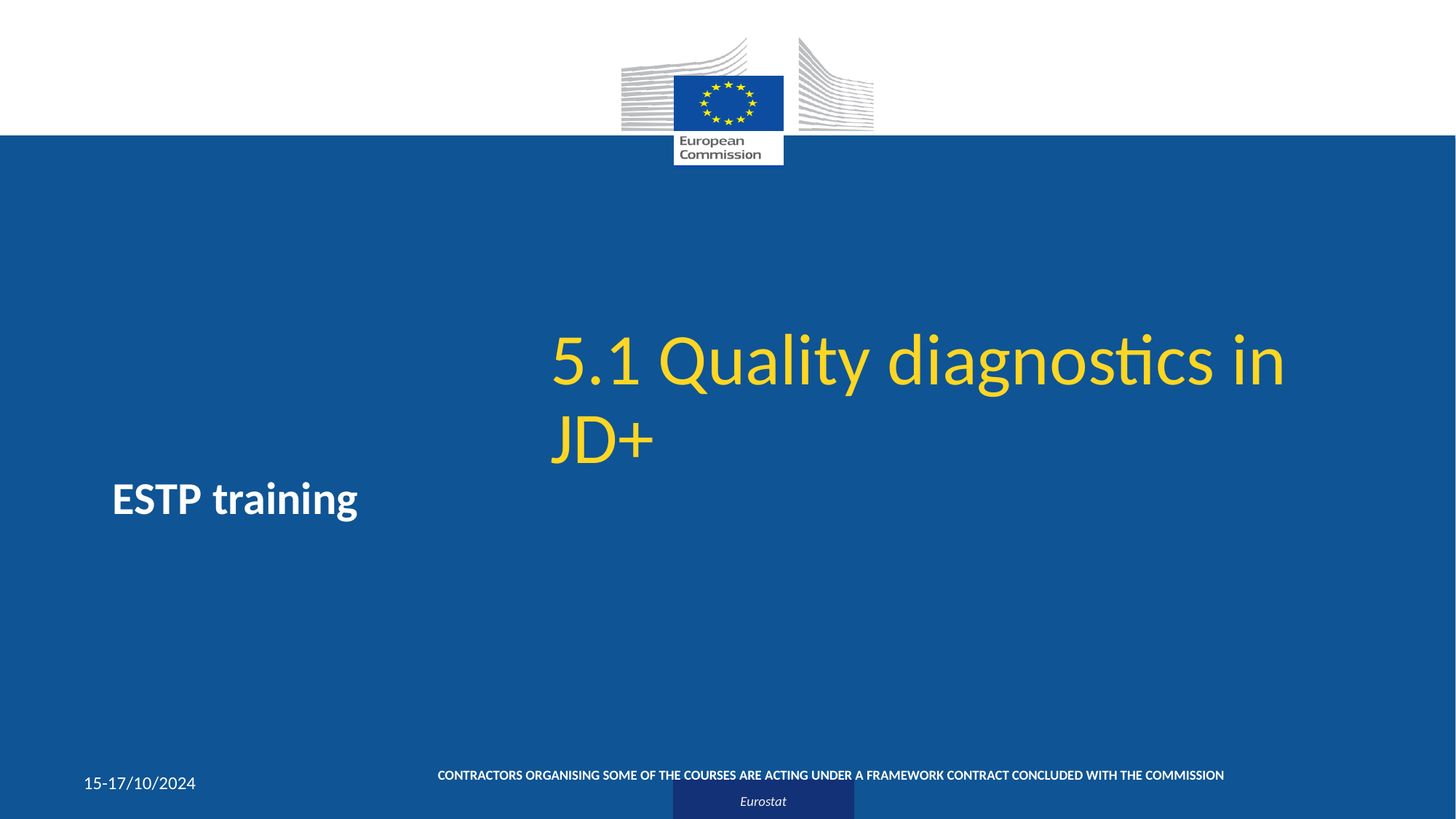

# 5.1 Quality diagnostics in JD+
ESTP training
CONTRACTORS ORGANISING SOME OF THE COURSES ARE ACTING UNDER A FRAMEWORK CONTRACT CONCLUDED WITH THE COMMISSION
15-17/10/2024